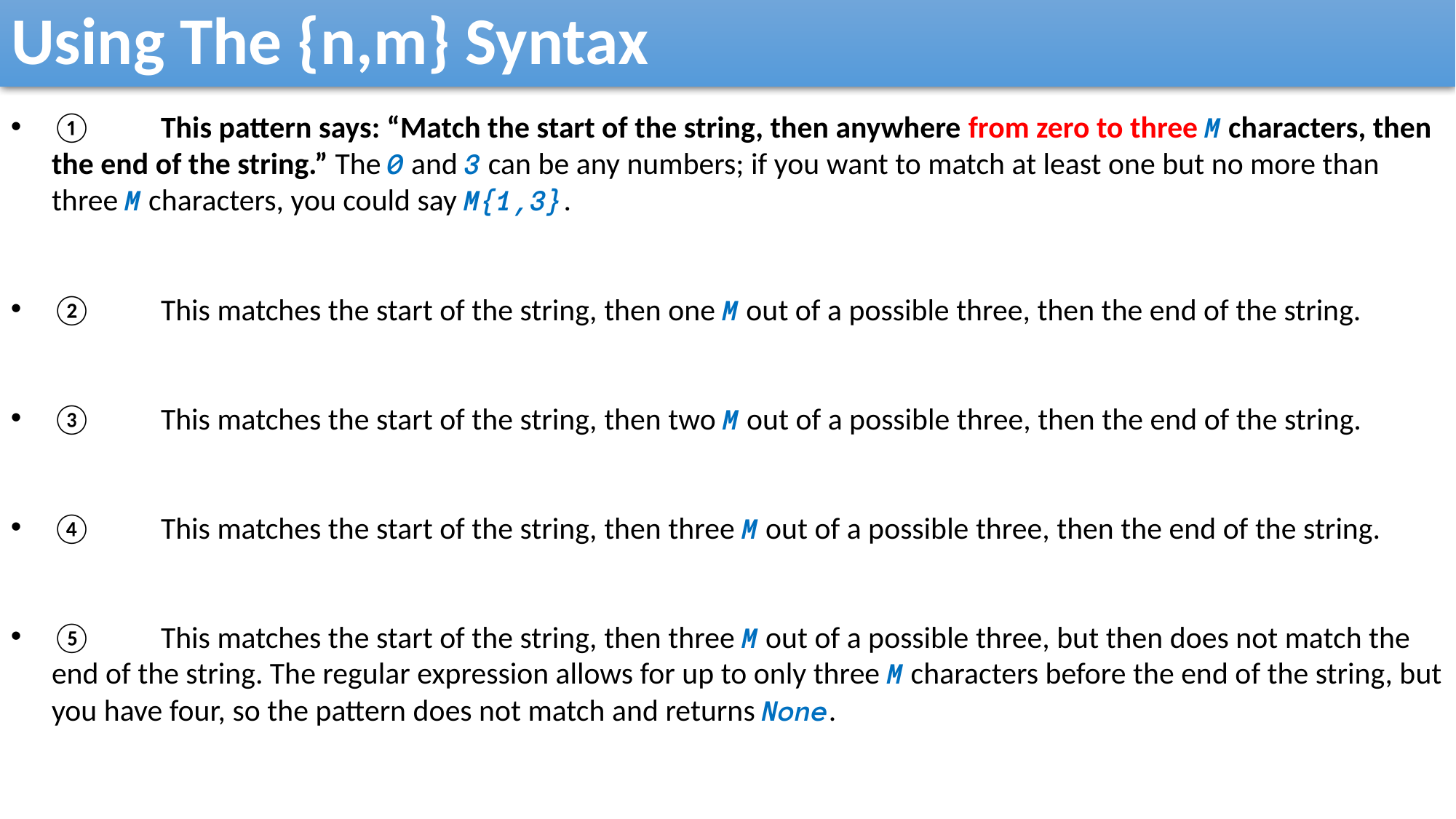

Using The {n,m} Syntax
①	This pattern says: “Match the start of the string, then anywhere from zero to three M characters, then the end of the string.” The 0 and 3 can be any numbers; if you want to match at least one but no more than three M characters, you could say M{1,3}.

②	This matches the start of the string, then one M out of a possible three, then the end of the string.

③	This matches the start of the string, then two M out of a possible three, then the end of the string.

④	This matches the start of the string, then three M out of a possible three, then the end of the string.

⑤	This matches the start of the string, then three M out of a possible three, but then does not match the end of the string. The regular expression allows for up to only three M characters before the end of the string, but you have four, so the pattern does not match and returns None.